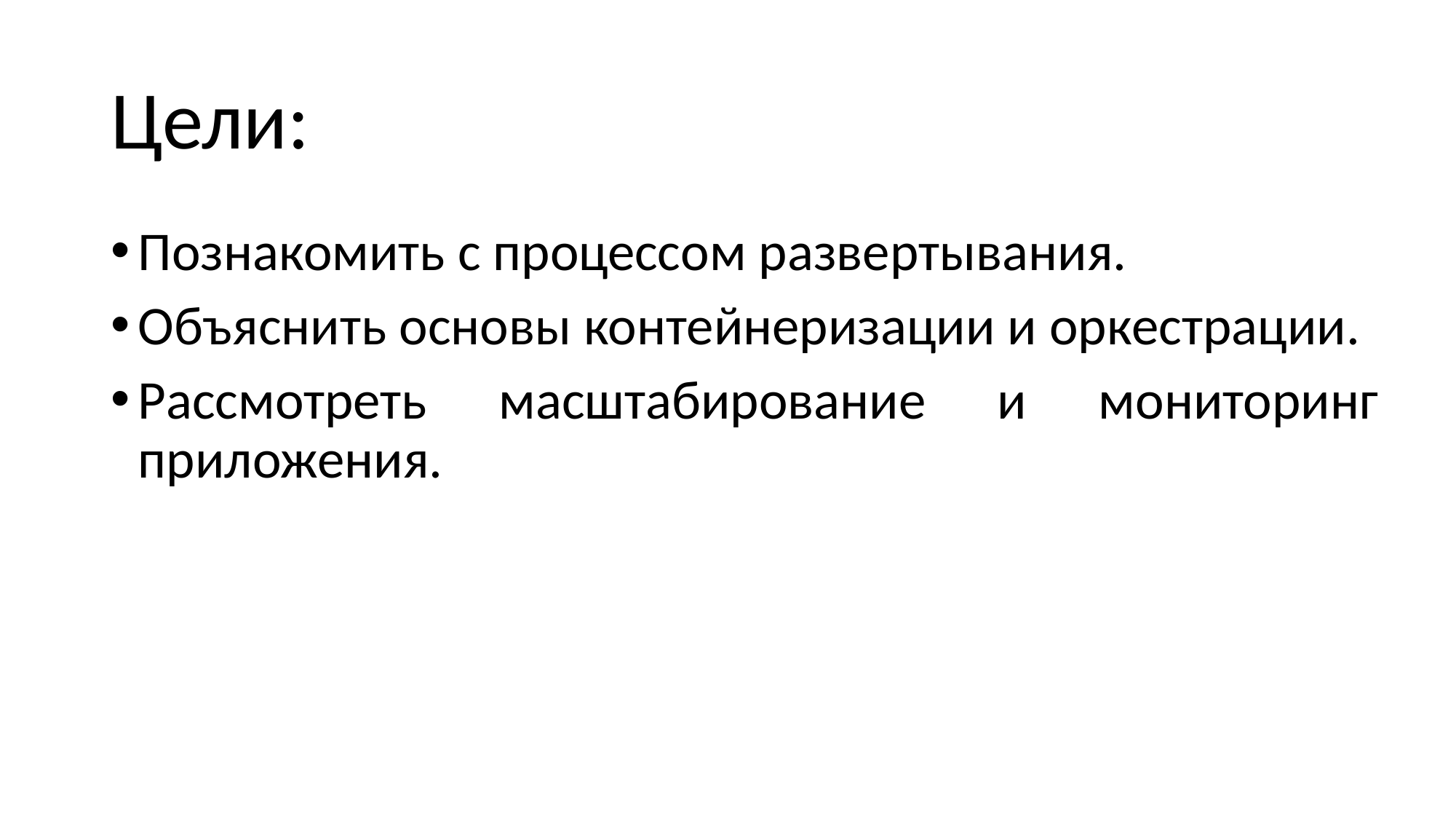

# Цели:
Познакомить с процессом развертывания.
Объяснить основы контейнеризации и оркестрации.
Рассмотреть масштабирование и мониторинг приложения.